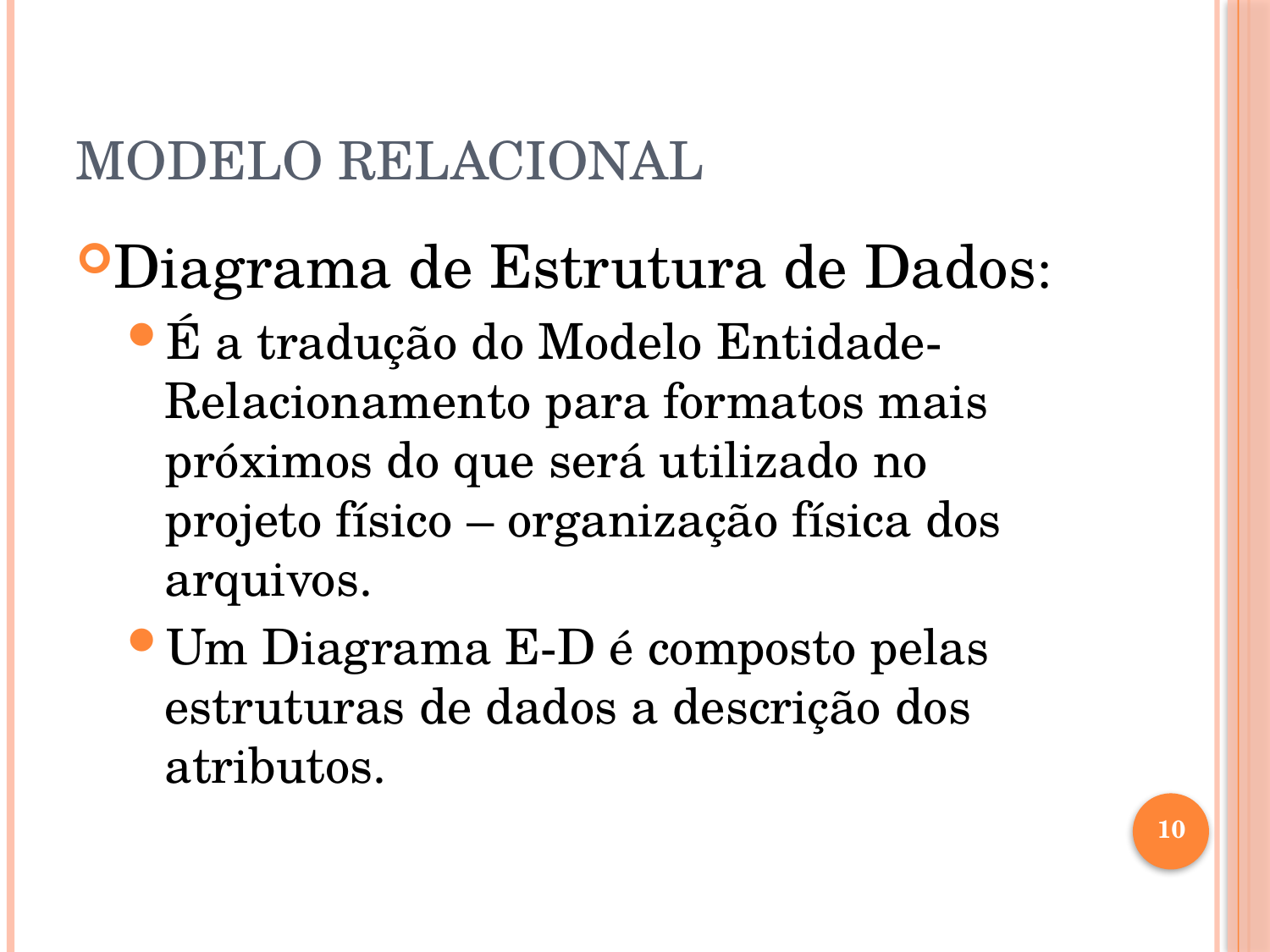

# Modelo Relacional
Diagrama de Estrutura de Dados:
É a tradução do Modelo Entidade-Relacionamento para formatos mais próximos do que será utilizado no projeto físico – organização física dos arquivos.
Um Diagrama E-D é composto pelas estruturas de dados a descrição dos atributos.

10